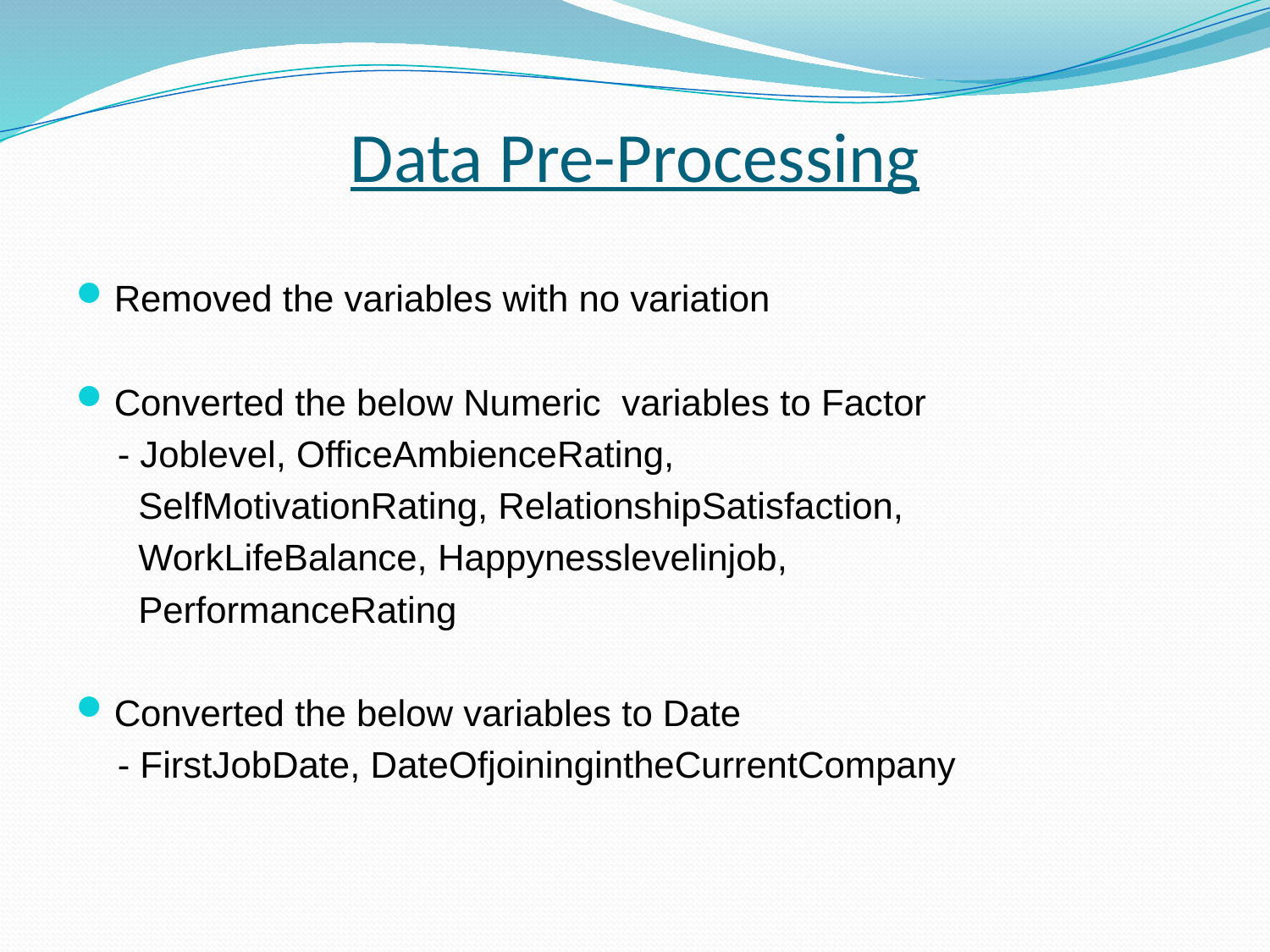

# Data Pre-Processing
Removed the variables with no variation

Converted the below Numeric  variables to Factor
    - Joblevel, OfficeAmbienceRating,
      SelfMotivationRating, RelationshipSatisfaction,
      WorkLifeBalance, Happynesslevelinjob,
      PerformanceRating

Converted the below variables to Date
    - FirstJobDate, DateOfjoiningintheCurrentCompany